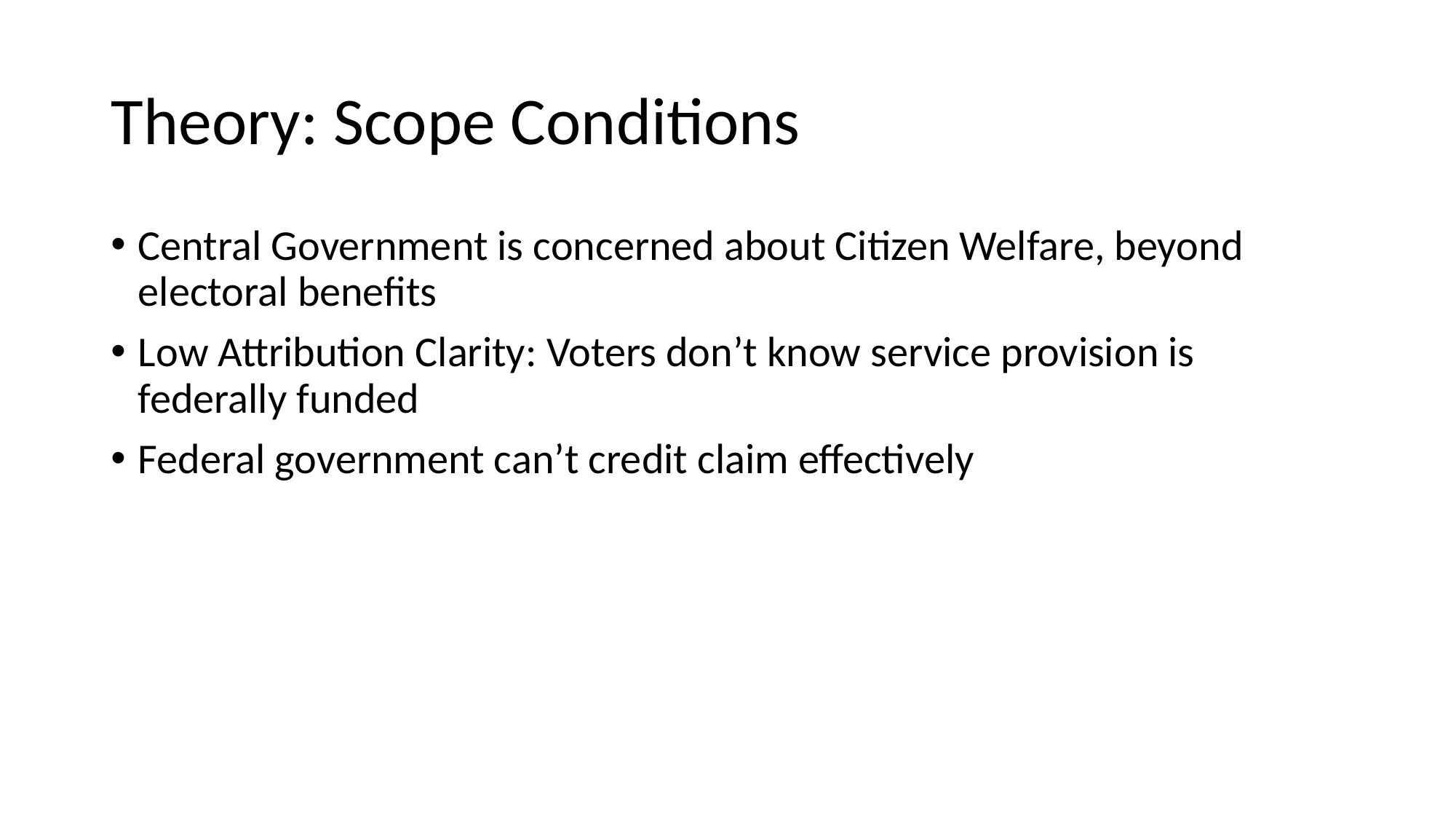

# Theory: Scope Conditions
Central Government is concerned about Citizen Welfare, beyond electoral benefits
Low Attribution Clarity: Voters don’t know service provision is federally funded
Federal government can’t credit claim effectively